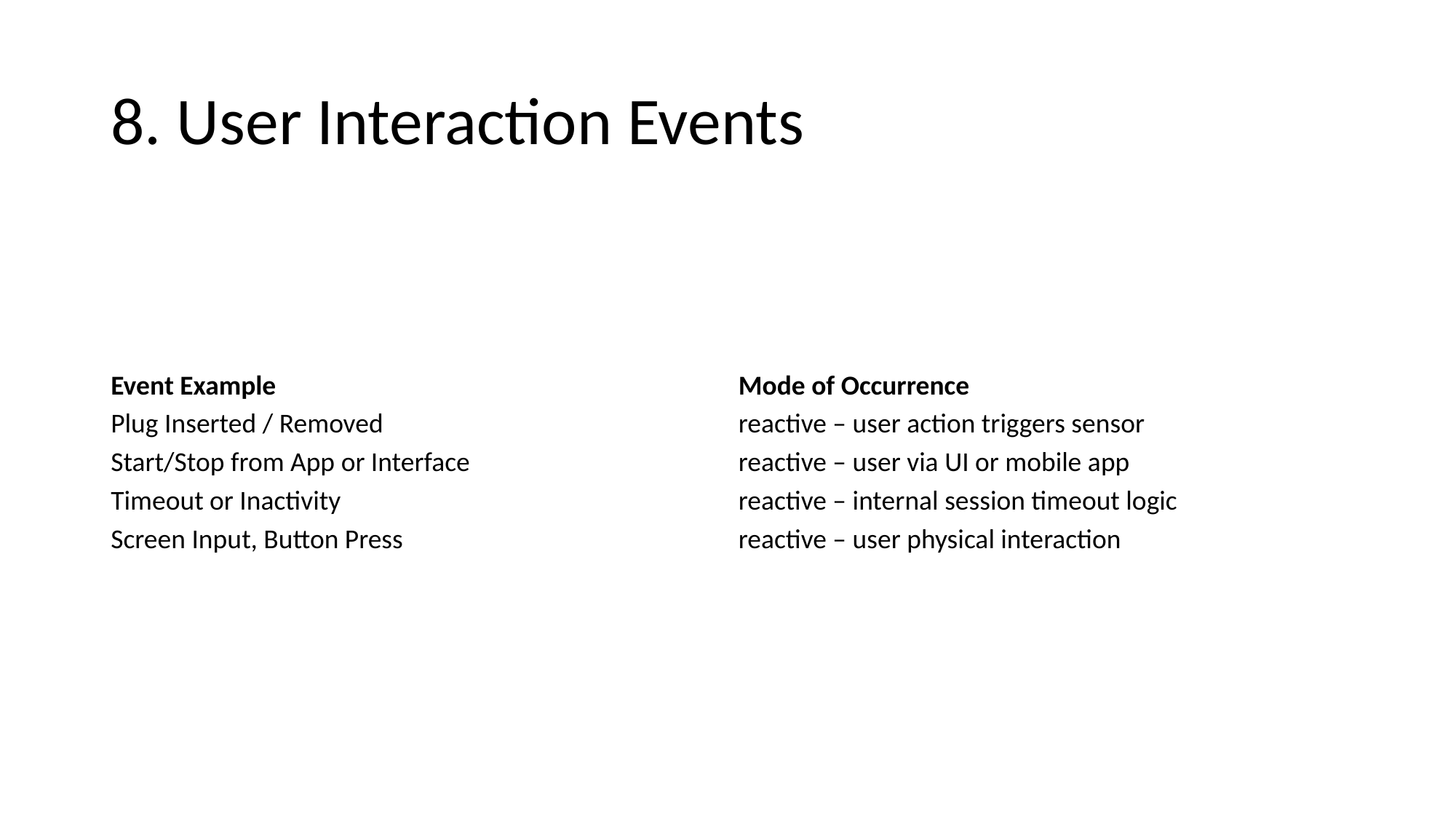

# 8. User Interaction Events
| Event Example | Mode of Occurrence |
| --- | --- |
| Plug Inserted / Removed | reactive – user action triggers sensor |
| Start/Stop from App or Interface | reactive – user via UI or mobile app |
| Timeout or Inactivity | reactive – internal session timeout logic |
| Screen Input, Button Press | reactive – user physical interaction |